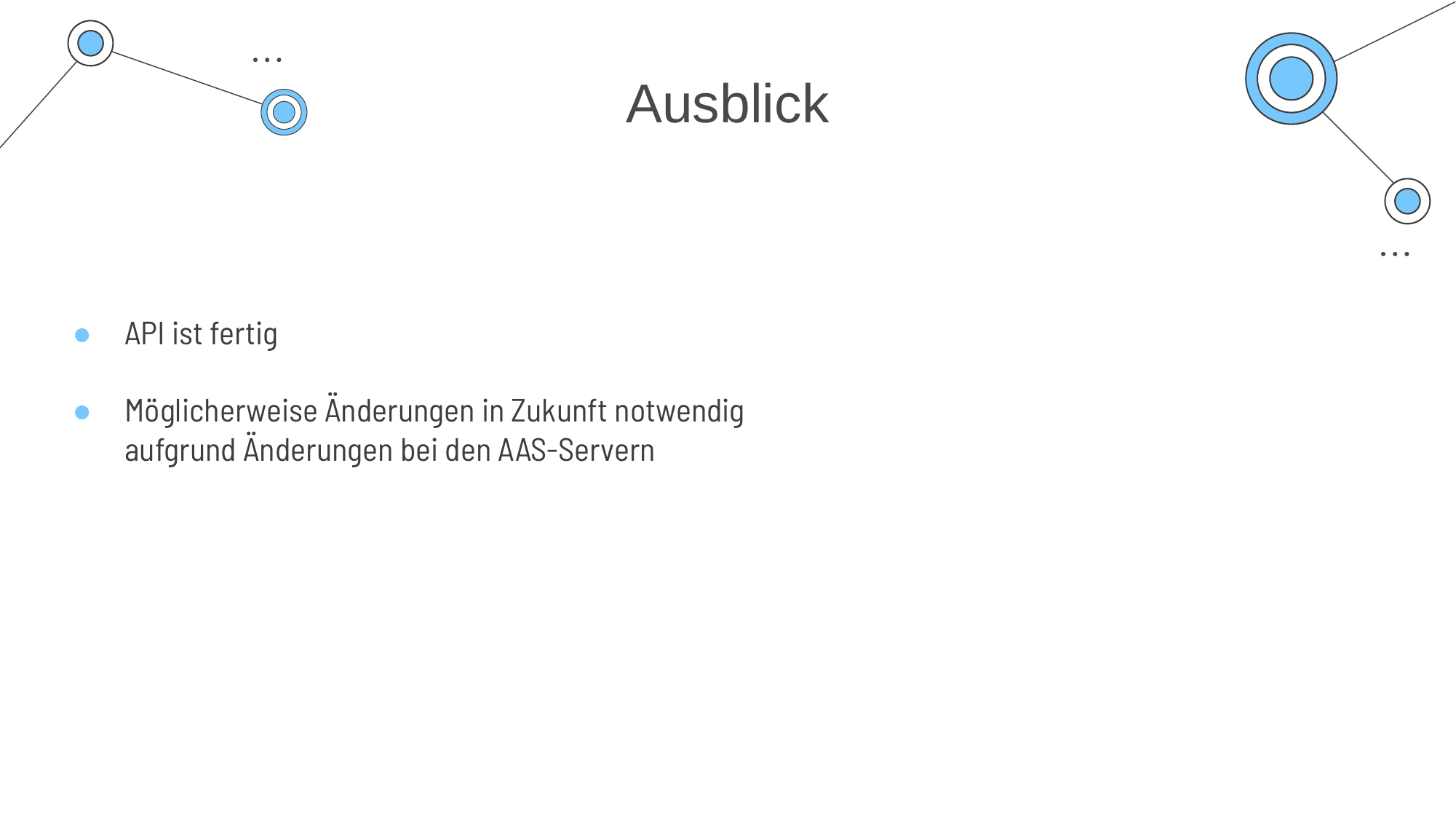

# Ausblick

API ist fertig

Möglicherweise Änderungen in Zukunft notwendig aufgrund Änderungen bei den AAS-Servern